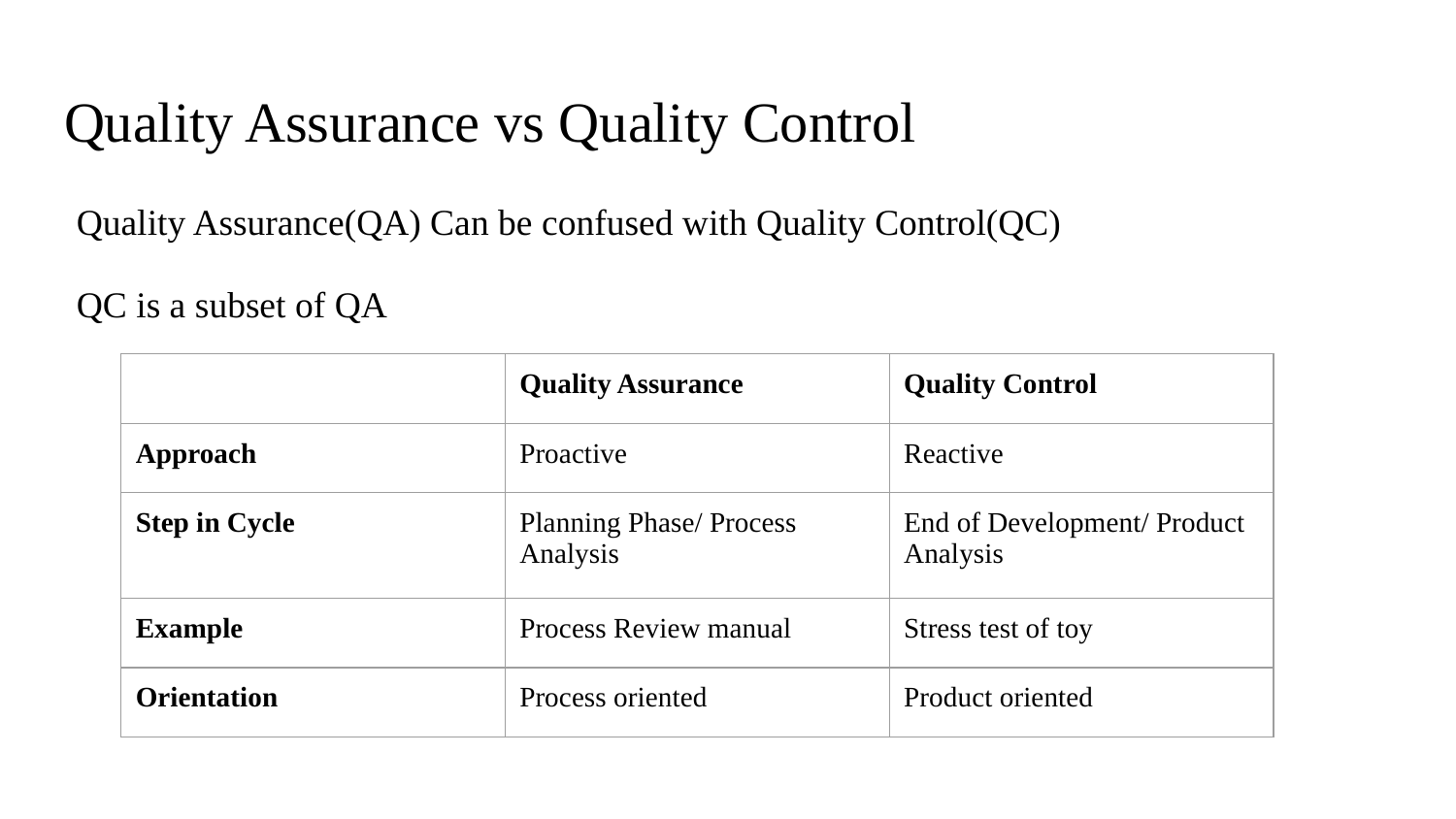

# Quality Assurance vs Quality Control
Quality Assurance(QA) Can be confused with Quality Control(QC)
QC is a subset of QA

|  | Quality Assurance | Quality Control |
| --- | --- | --- |
| Approach | Proactive | Reactive |
| Step in Cycle | Planning Phase/ Process Analysis | End of Development/ Product Analysis |
| Example | Process Review manual | Stress test of toy |
| Orientation | Process oriented | Product oriented |